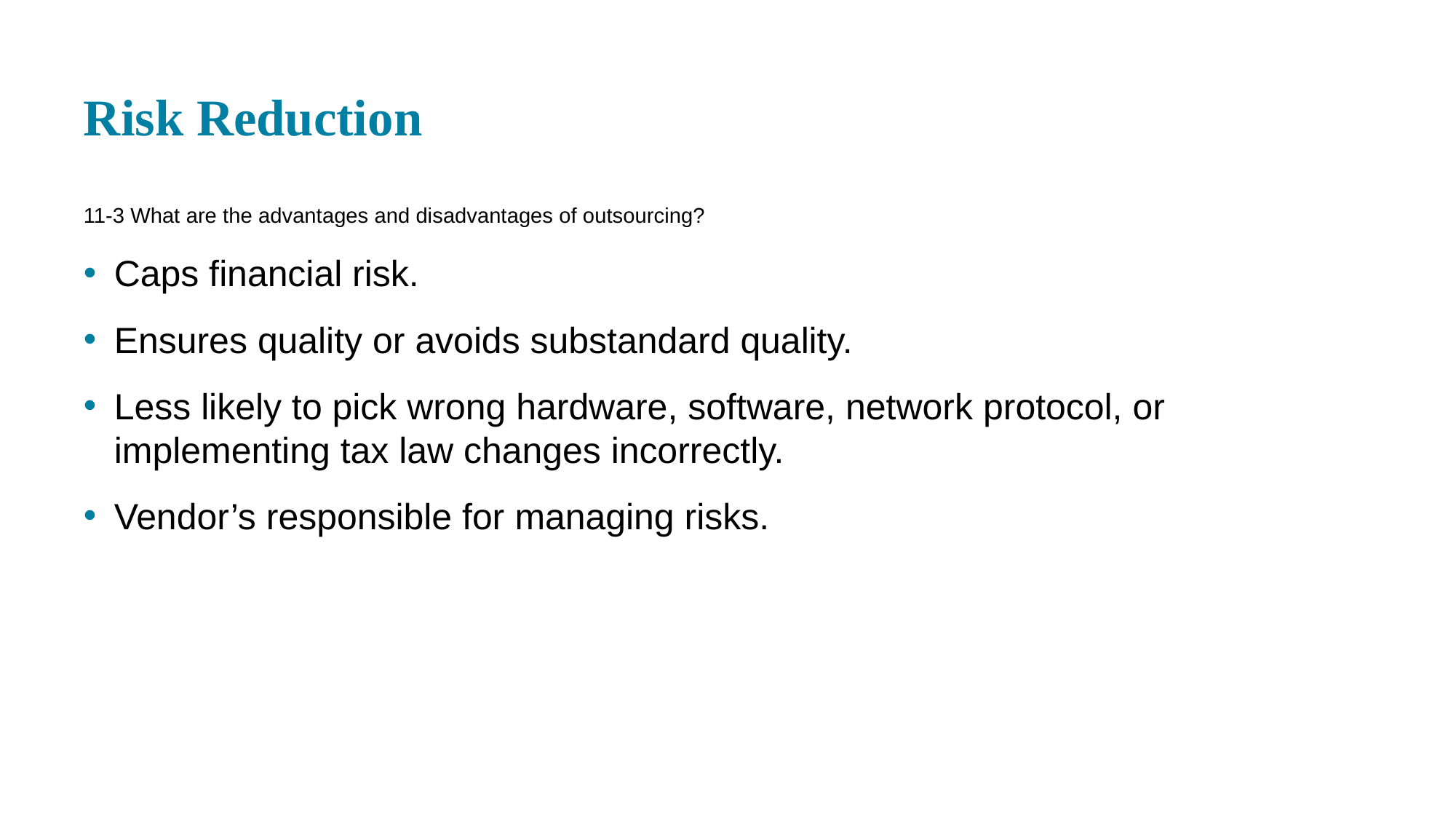

# Risk Reduction
11-3 What are the advantages and disadvantages of outsourcing?
Caps financial risk.
Ensures quality or avoids substandard quality.
Less likely to pick wrong hardware, software, network protocol, or implementing tax law changes incorrectly.
Vendor’s responsible for managing risks.